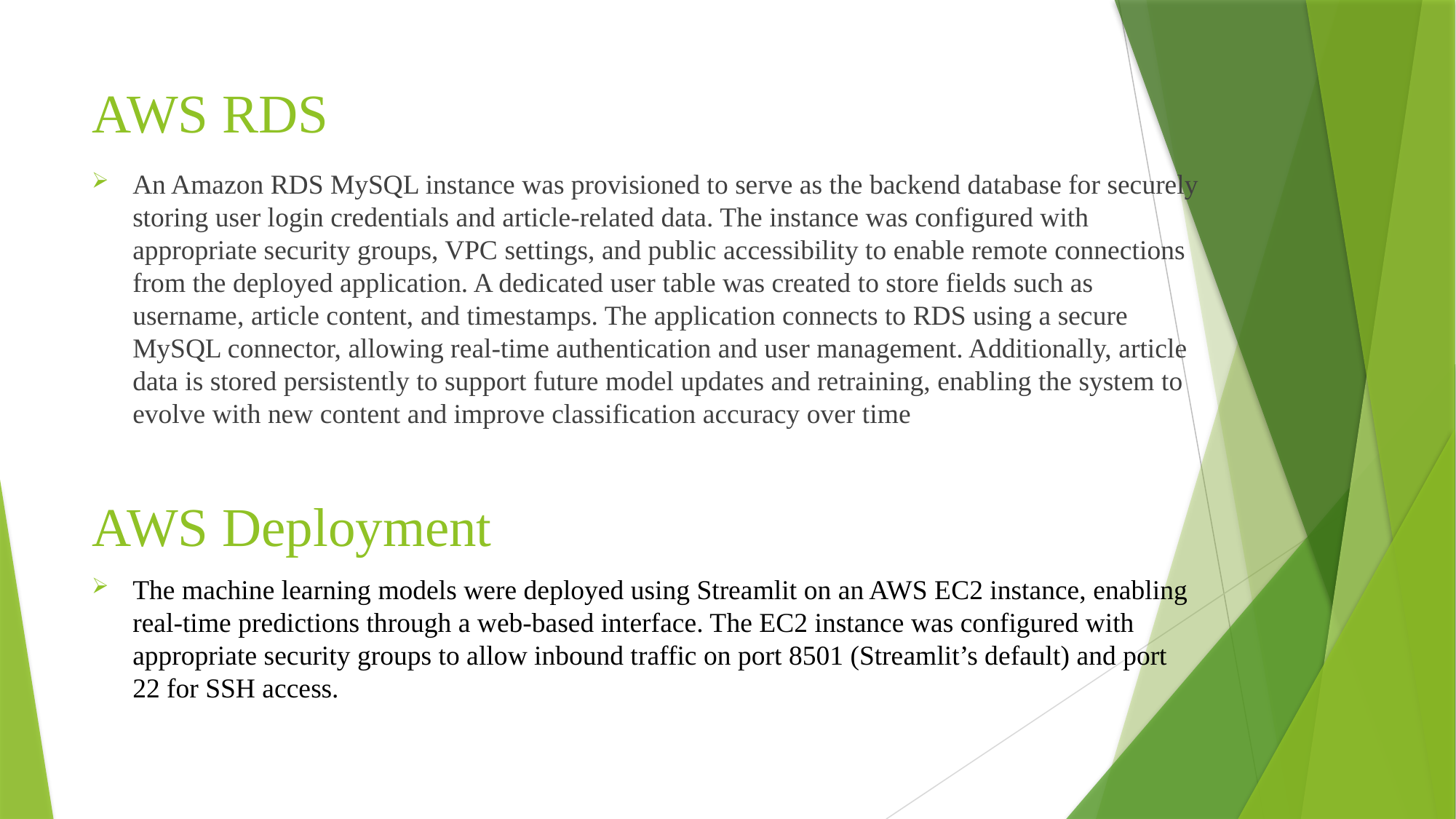

# AWS RDS
An Amazon RDS MySQL instance was provisioned to serve as the backend database for securely storing user login credentials and article-related data. The instance was configured with appropriate security groups, VPC settings, and public accessibility to enable remote connections from the deployed application. A dedicated user table was created to store fields such as username, article content, and timestamps. The application connects to RDS using a secure MySQL connector, allowing real-time authentication and user management. Additionally, article data is stored persistently to support future model updates and retraining, enabling the system to evolve with new content and improve classification accuracy over time

AWS Deployment
The machine learning models were deployed using Streamlit on an AWS EC2 instance, enabling real-time predictions through a web-based interface. The EC2 instance was configured with appropriate security groups to allow inbound traffic on port 8501 (Streamlit’s default) and port 22 for SSH access.